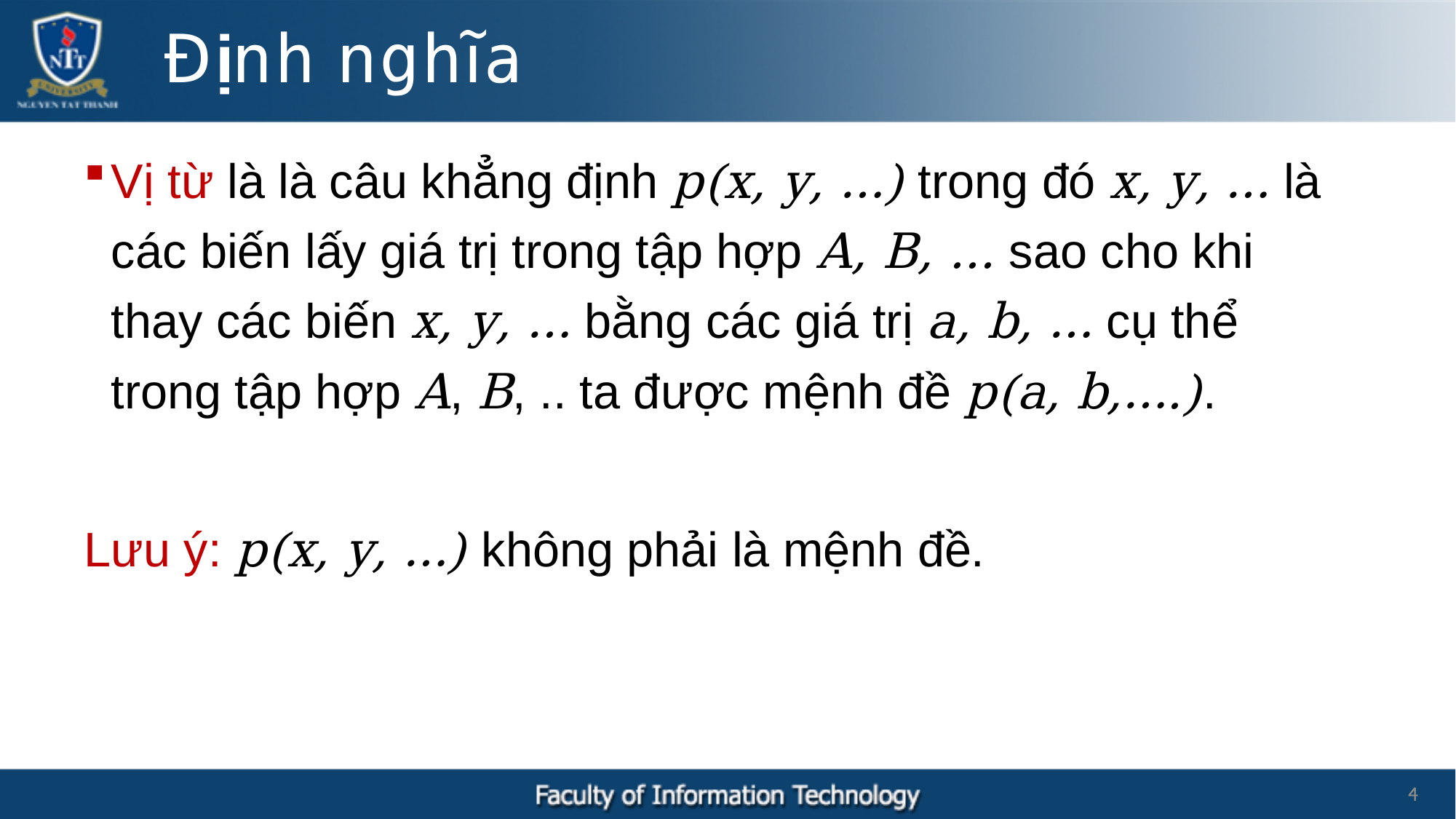

Định nghĩa
Vị từ là là câu khẳng định p(x, y, …) trong đó x, y, … là các biến lấy giá trị trong tập hợp A, B, ... sao cho khi thay các biến x, y, … bằng các giá trị a, b, … cụ thể trong tập hợp A, B, .. ta được mệnh đề p(a, b,….).

Lưu ý: p(x, y, …) không phải là mệnh đề.

4